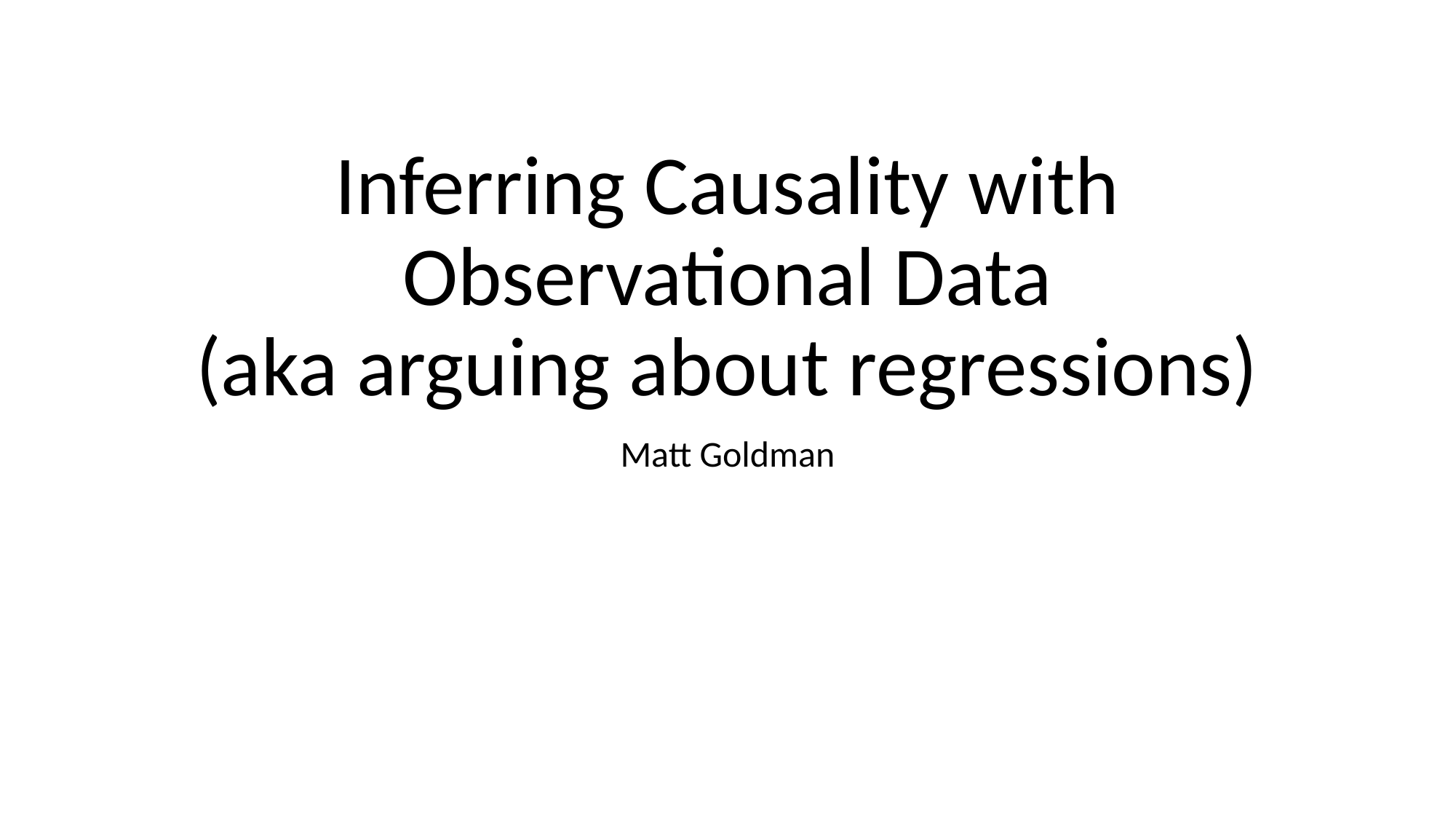

# Inferring Causality with Observational Data (aka arguing about regressions)
Matt Goldman